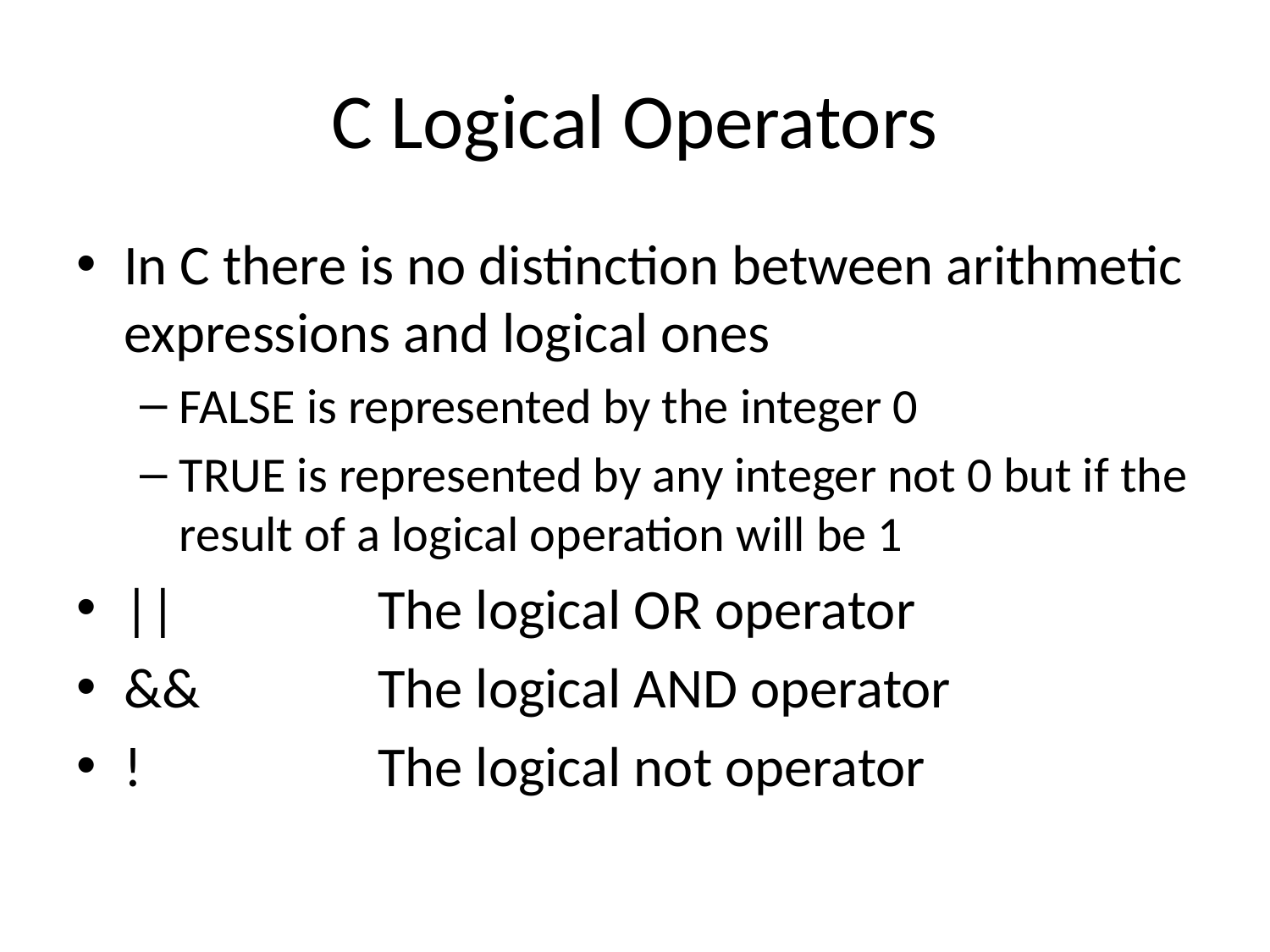

# C Logical Operators
In C there is no distinction between arithmetic expressions and logical ones
FALSE is represented by the integer 0
TRUE is represented by any integer not 0 but if the result of a logical operation will be 1
||		The logical OR operator
&&		The logical AND operator
!		The logical not operator